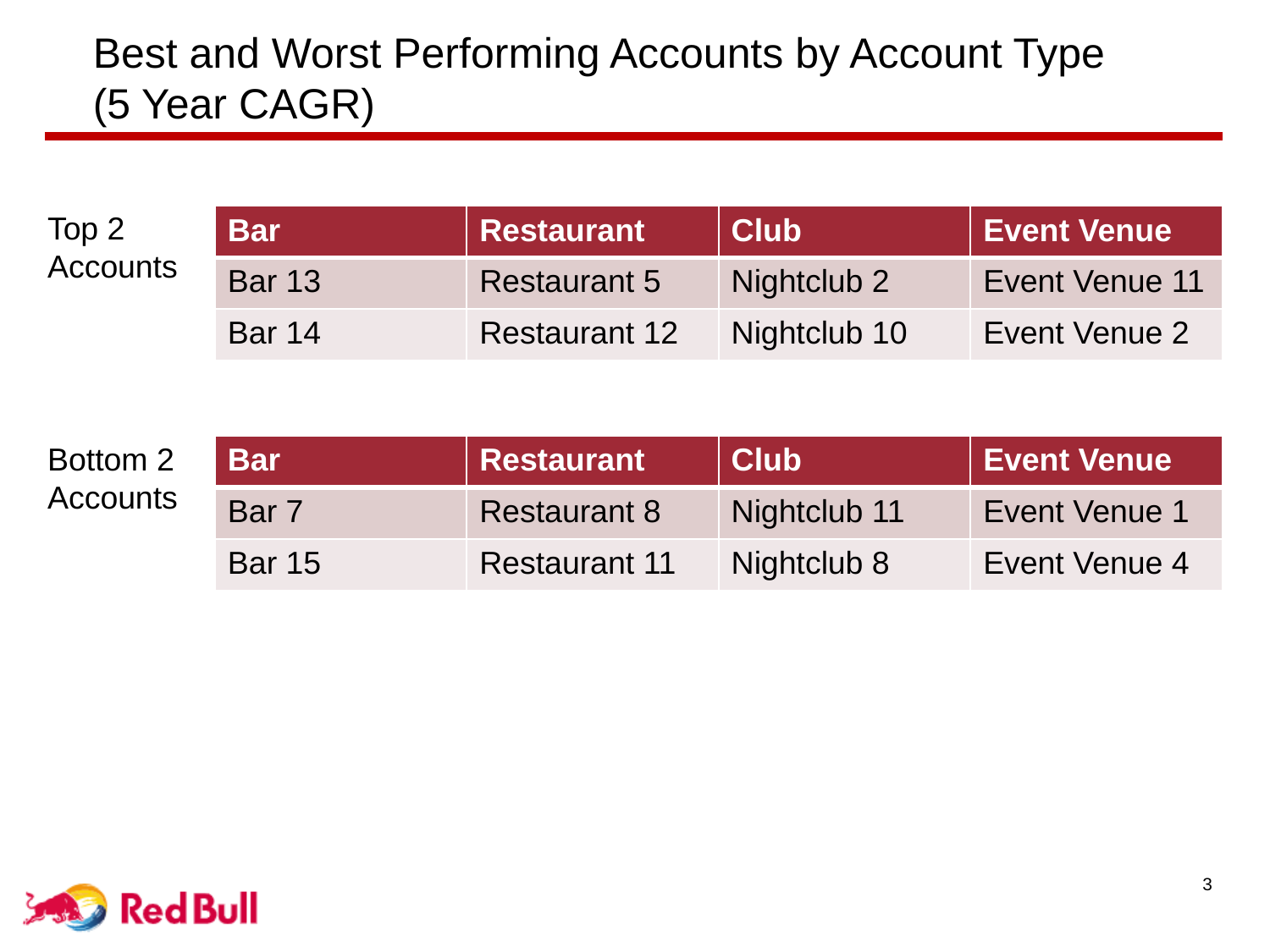

# Best and Worst Performing Accounts by Account Type (5 Year CAGR)
Top 2 Accounts
| Bar | Restaurant | Club | Event Venue |
| --- | --- | --- | --- |
| Bar 13 | Restaurant 5 | Nightclub 2 | Event Venue 11 |
| Bar 14 | Restaurant 12 | Nightclub 10 | Event Venue 2 |
Bottom 2 Accounts
| Bar | Restaurant | Club | Event Venue |
| --- | --- | --- | --- |
| Bar 7 | Restaurant 8 | Nightclub 11 | Event Venue 1 |
| Bar 15 | Restaurant 11 | Nightclub 8 | Event Venue 4 |